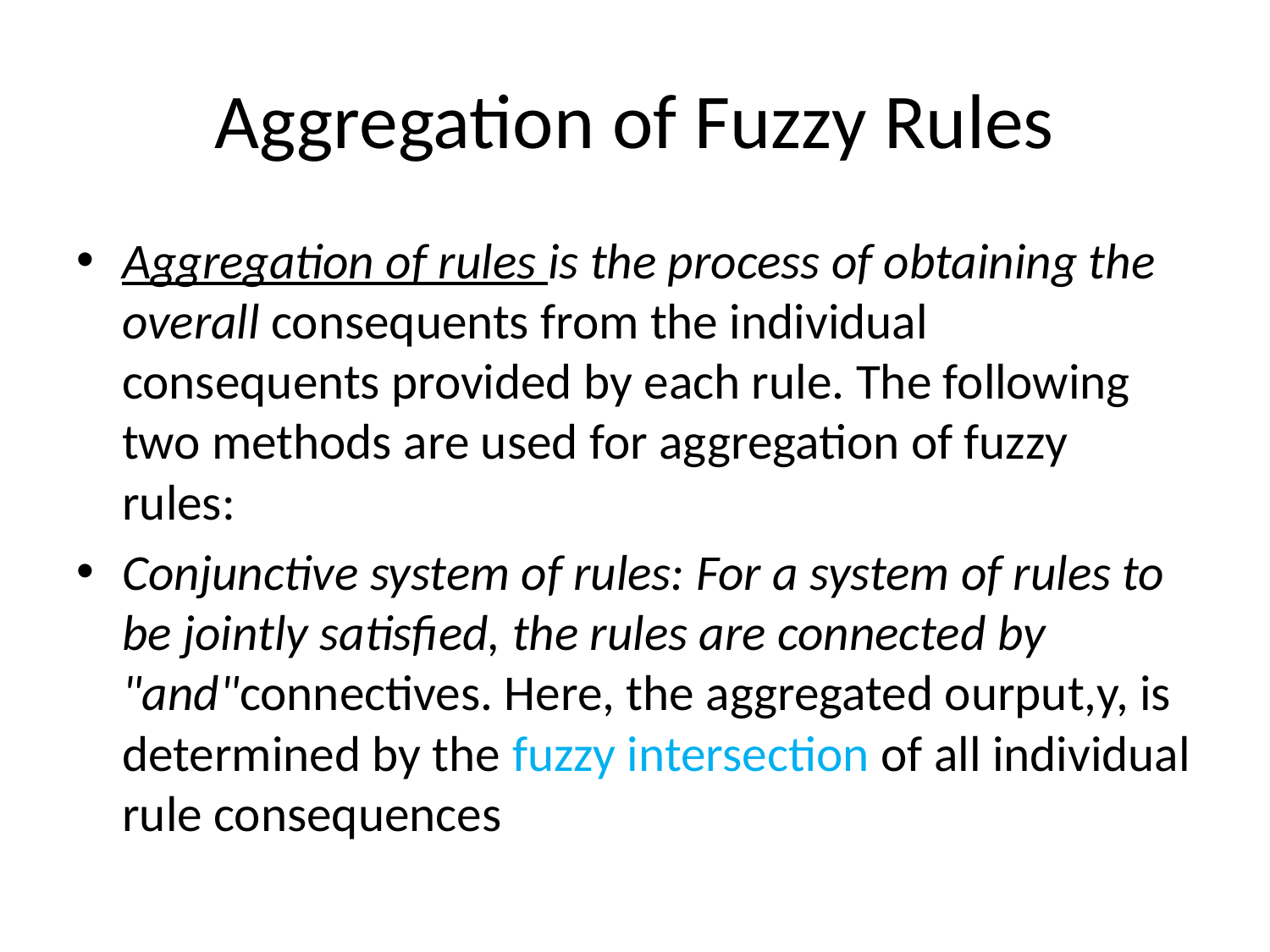

# Aggregation of Fuzzy Rules
Aggregation of rules is the process of obtaining the overall consequents from the individual consequents provided by each rule. The following two methods are used for aggregation of fuzzy rules:
Conjunctive system of rules: For a system of rules to be jointly satisfied, the rules are connected by "and"connectives. Here, the aggregated ourput,y, is determined by the fuzzy intersection of all individual rule consequences